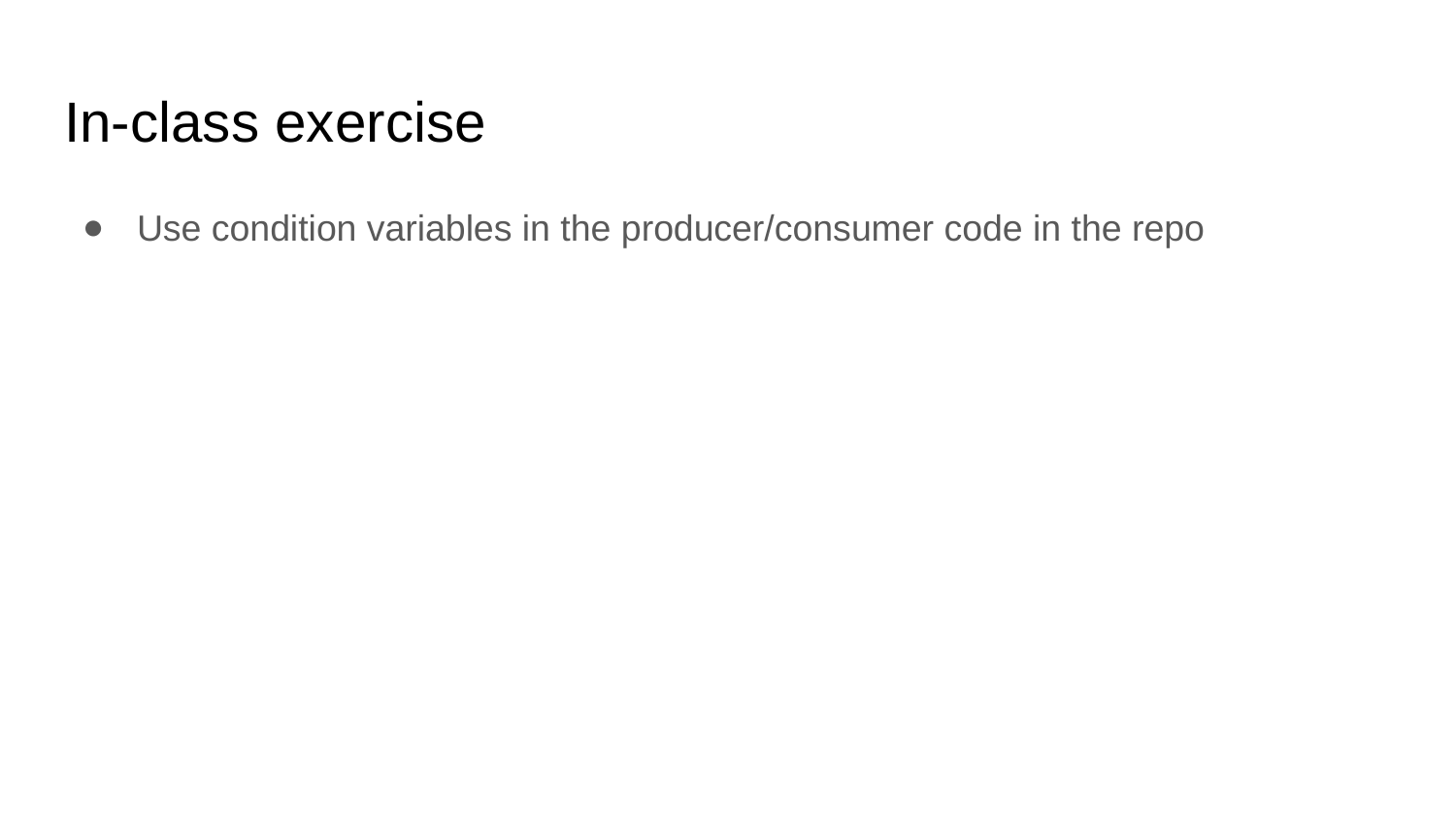

# In-class exercise
Use condition variables in the producer/consumer code in the repo